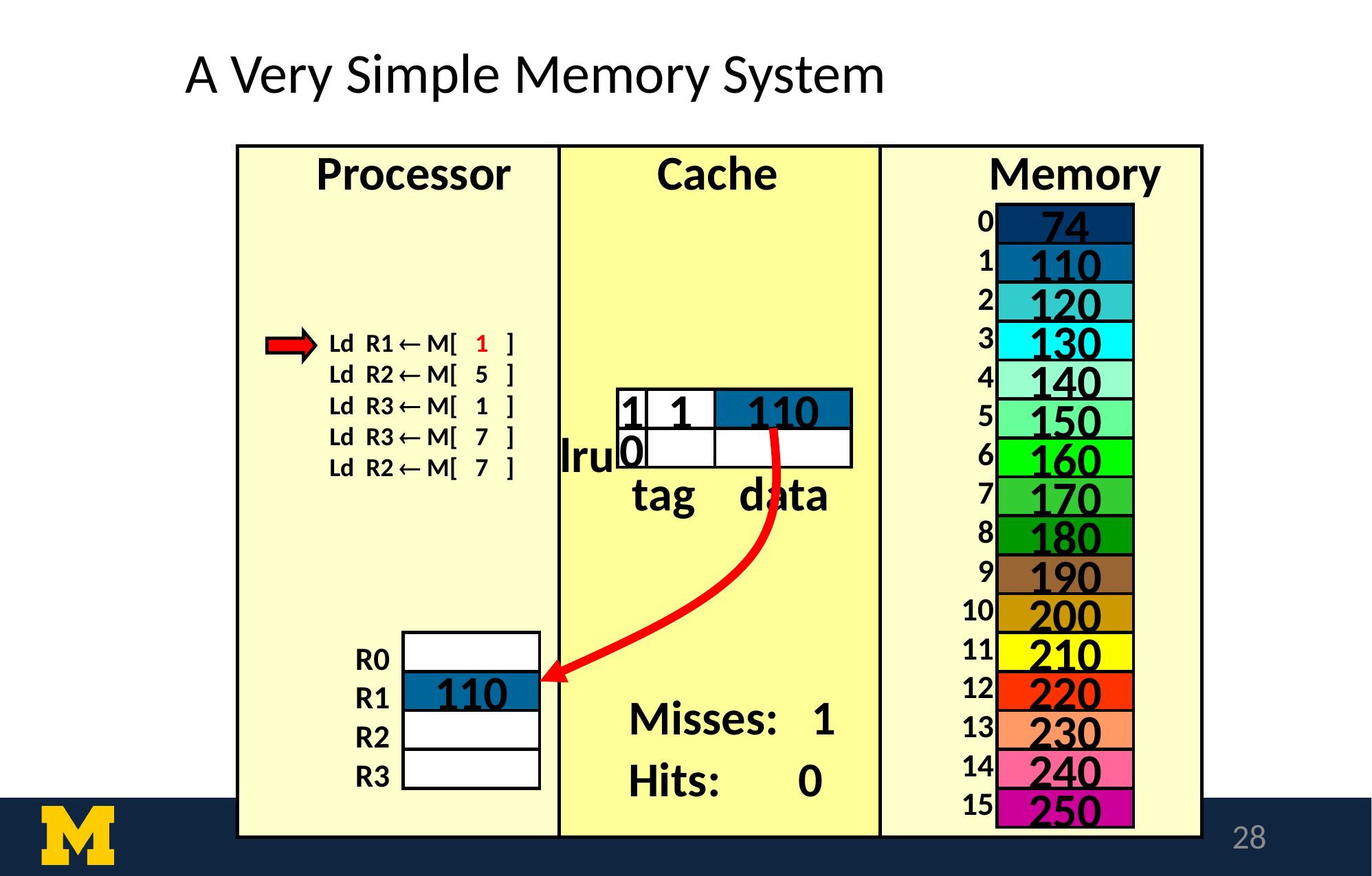

# A Very Simple Memory System
Processor
Cache
Memory

0
1
2
3
4
5
6
7
8
9
10
11
12
13
14
15
100
74
110
120
130
Ld  R1 ← M[   1   ]
Ld  R2 ← M[   5   ]
Ld  R3 ← M[   1   ]
Ld  R3 ← M[   7   ]
Ld  R2 ← M[   7   ]

140
1
110
1
0

150
lru

160
tag    data
170
180
190
200

210
R0
R1
R2
R3

110
220
Misses:   1
Hits:       0

230

240
250
28